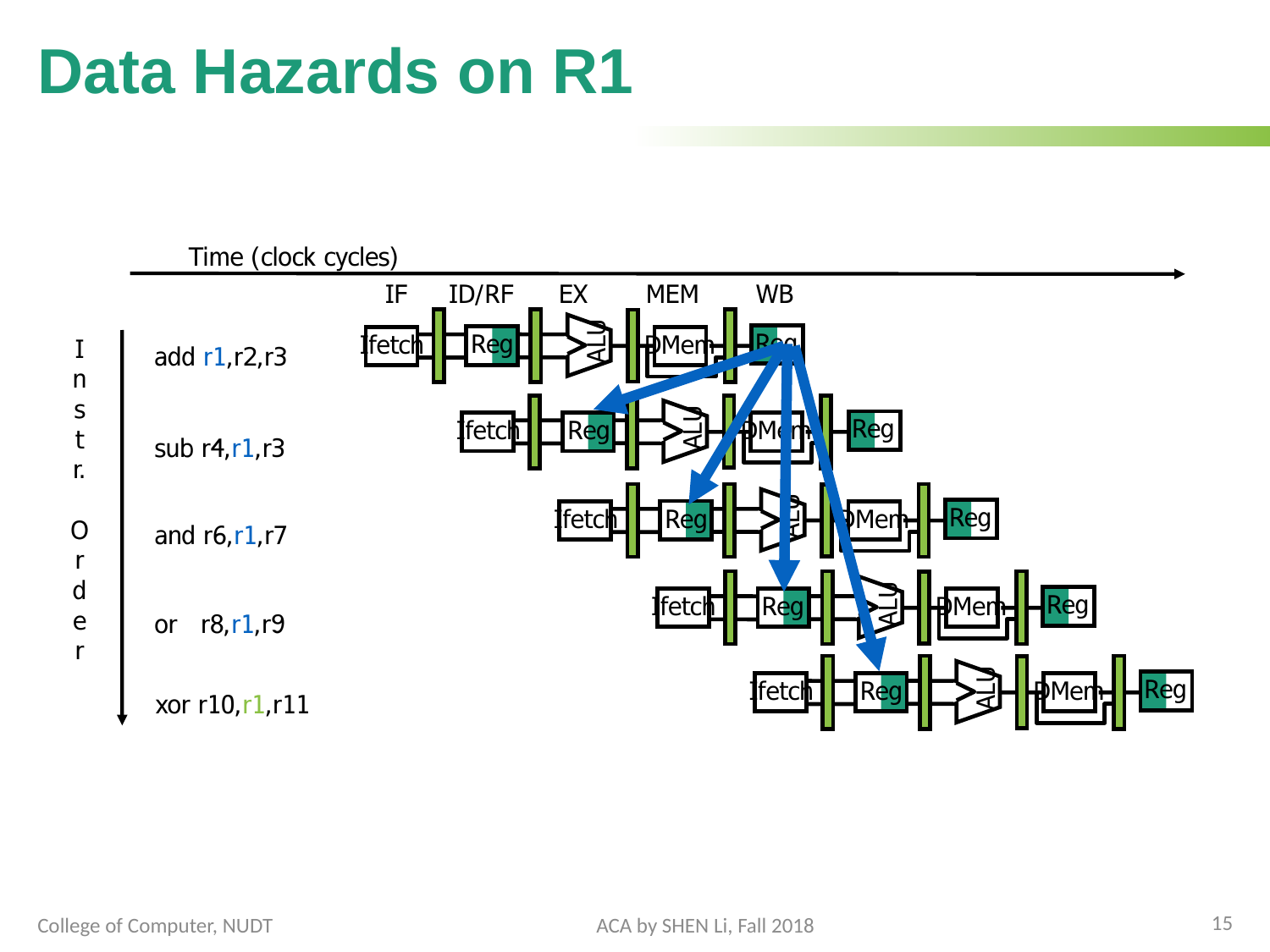

# Data Hazards on R1
Time (clock cycles)
EX
WB
MEM
IF
ID/RF

ALU

Reg

Reg

Ifetch

DMem

ALU

Reg

Reg

Ifetch

DMem

ALU

Reg

Reg

Ifetch

DMem

ALU

Reg

Reg

Ifetch

DMem

ALU

Reg

Reg

Ifetch

DMem

I
n
s
t
r.

O
r
d
e
r

add r1,r2,r3

sub r4,r1,r3
and r6,r1,r7
or   r8,r1,r9
xor r10,r1,r11
15
College of Computer, NUDT
ACA by SHEN Li, Fall 2018